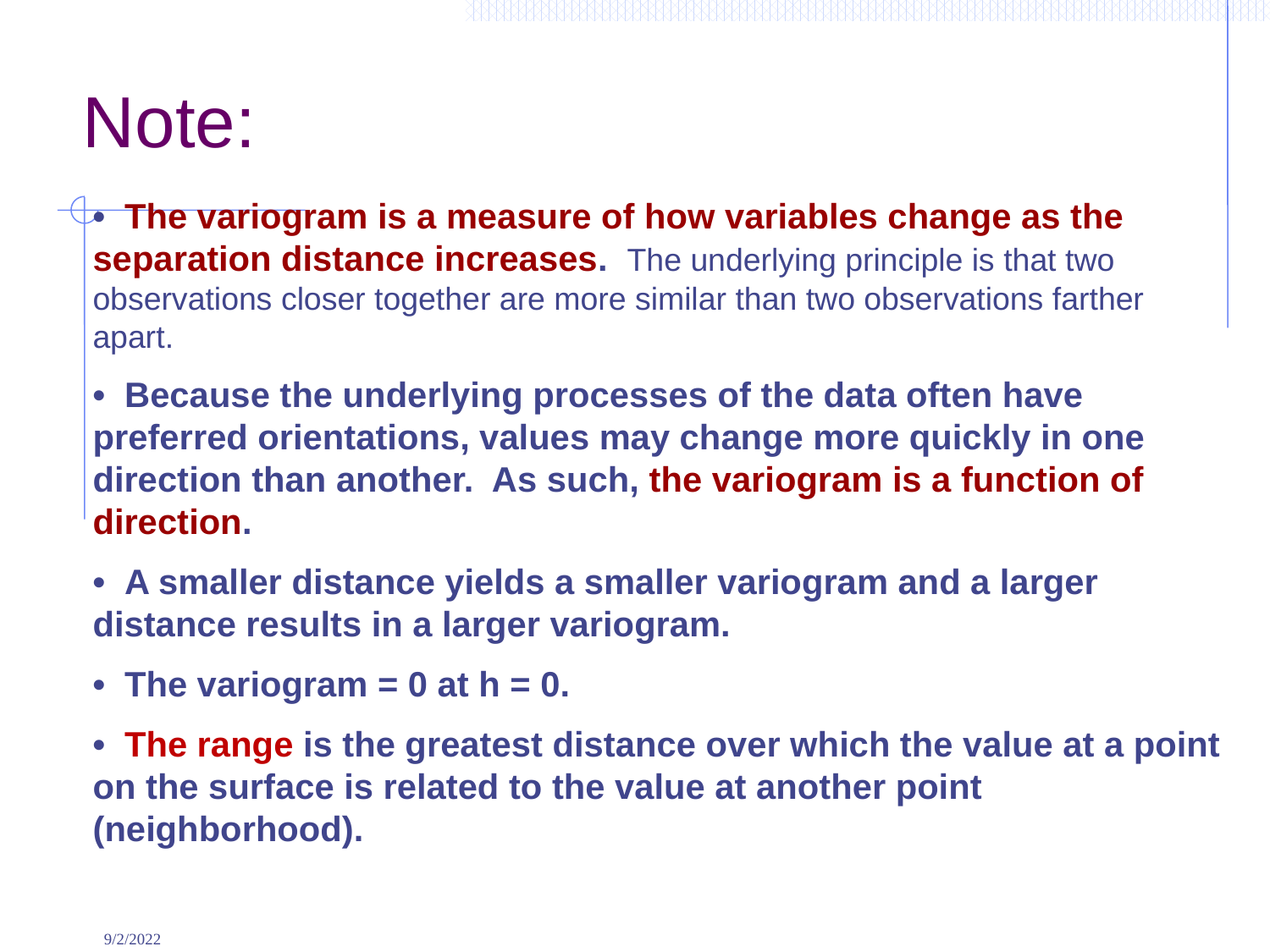

# Note:
•  The variogram is a measure of how variables change as the separation distance increases.  The underlying principle is that two observations closer together are more similar than two observations farther apart.
•  Because the underlying processes of the data often have preferred orientations, values may change more quickly in one direction than another.  As such, the variogram is a function of direction.
•  A smaller distance yields a smaller variogram and a larger distance results in a larger variogram.
•  The variogram = 0 at h = 0.
•  The range is the greatest distance over which the value at a point on the surface is related to the value at another point (neighborhood).
9/2/2022